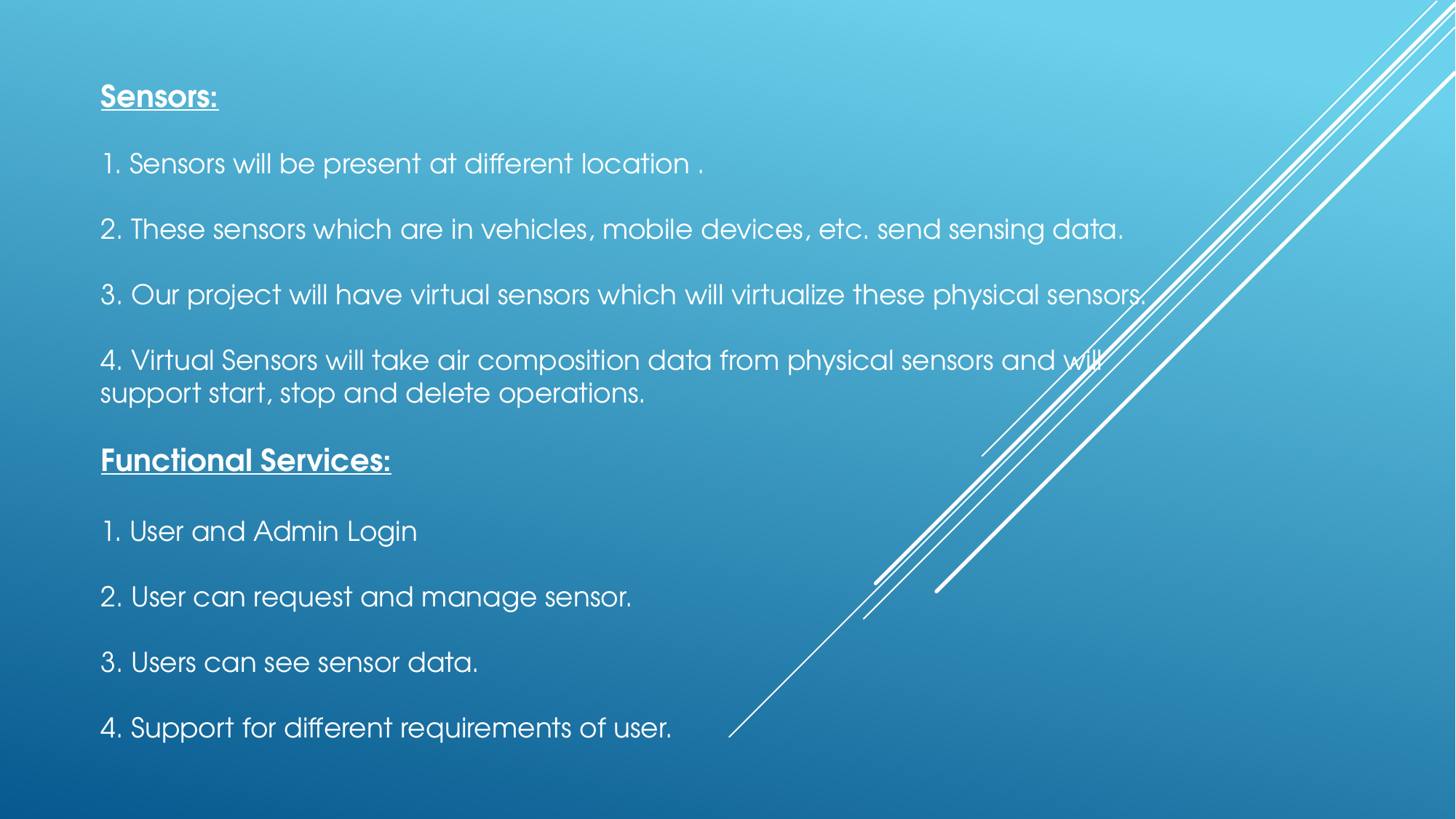

Sensors:

1. Sensors will be present at different location .

2. These sensors which are in vehicles, mobile devices, etc. send sensing data.

3. Our project will have virtual sensors which will virtualize these physical sensors.

4. Virtual Sensors will take air composition data from physical sensors and will support start, stop and delete operations.

Functional Services:

1. User and Admin Login

2. User can request and manage sensor.

3. Users can see sensor data.

4. Support for different requirements of user.